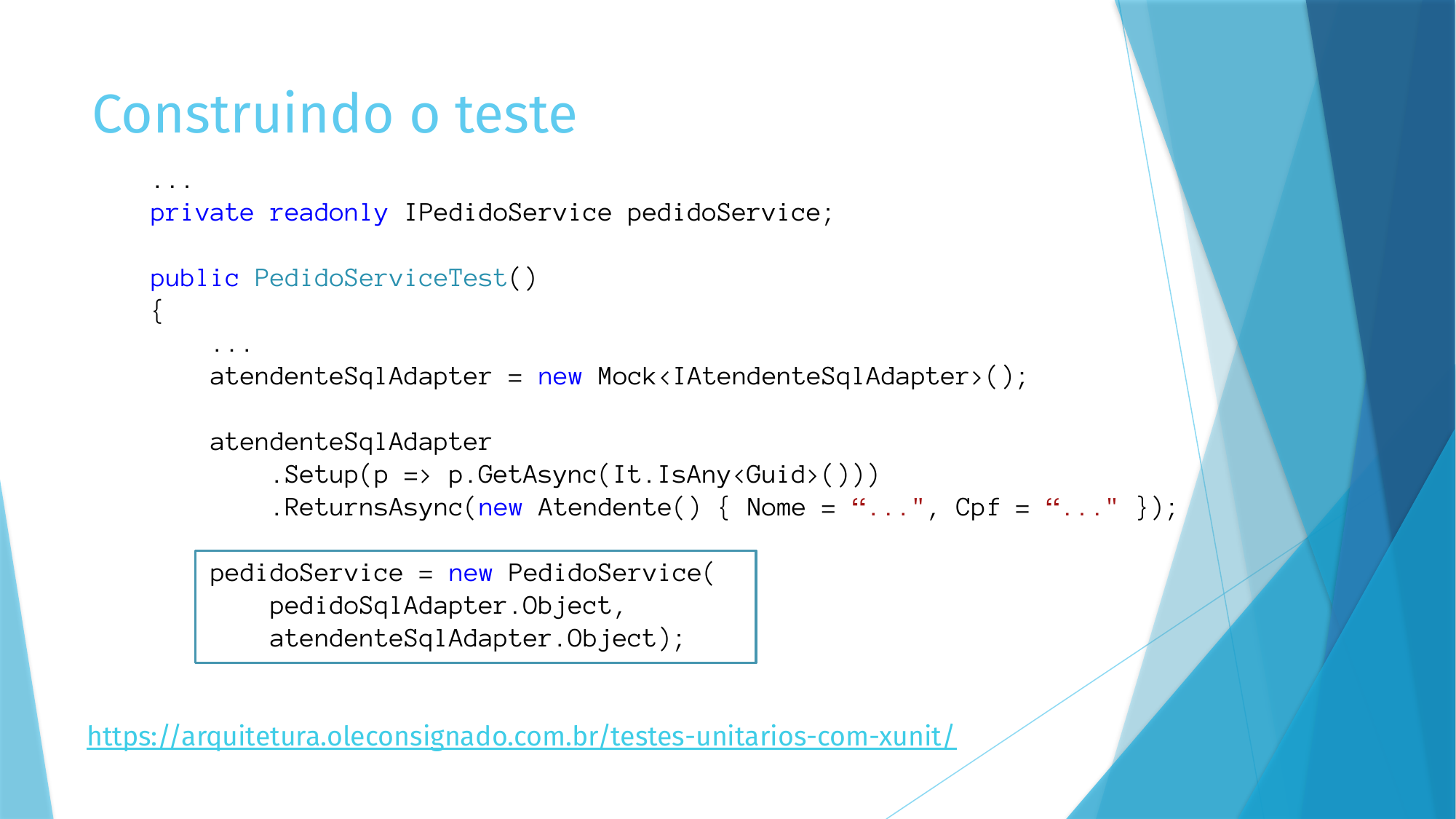

# Construindo o teste
    ...
    private readonly IPedidoService pedidoService;

    public PedidoServiceTest()
    {
        ...
        atendenteSqlAdapter = new Mock<IAtendenteSqlAdapter>();

        atendenteSqlAdapter
            .Setup(p => p.GetAsync(It.IsAny<Guid>()))
            .ReturnsAsync(new Atendente() { Nome = “...", Cpf = “..." });

        pedidoService = new PedidoService(
            pedidoSqlAdapter.Object,
            atendenteSqlAdapter.Object);

https://arquitetura.oleconsignado.com.br/testes-unitarios-com-xunit/